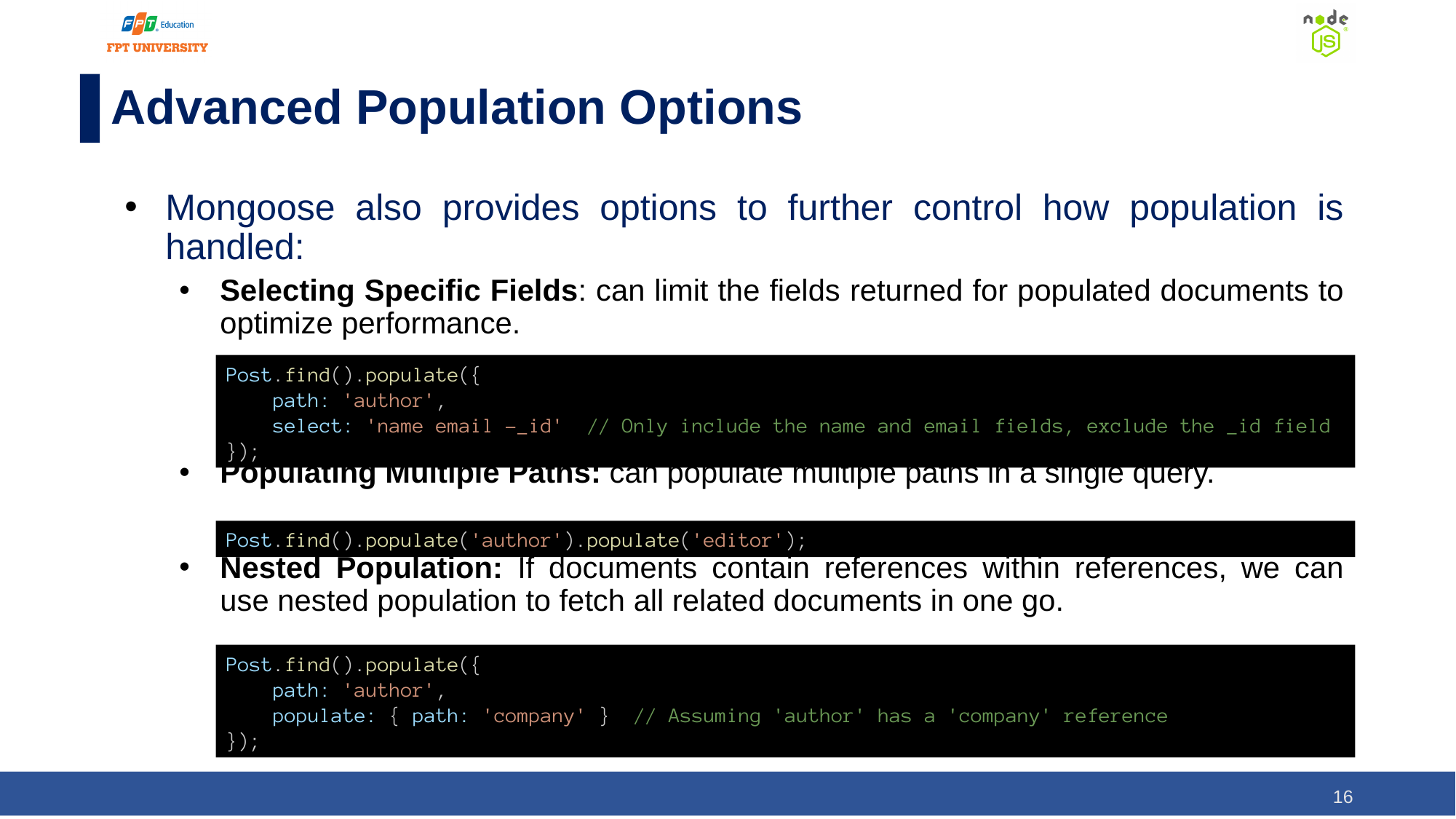

# Advanced Population Options
Mongoose also provides options to further control how population is handled:
Selecting Specific Fields: can limit the fields returned for populated documents to optimize performance.

Populating Multiple Paths: can populate multiple paths in a single query.

Nested Population: If documents contain references within references, we can use nested population to fetch all related documents in one go.
Post.find().populate({
    path: 'author',
    select: 'name email -_id'  // Only include the name and email fields, exclude the _id field
});
Post.find().populate('author').populate('editor');
Post.find().populate({
    path: 'author',
    populate: { path: 'company' }  // Assuming 'author' has a 'company' reference
});
16